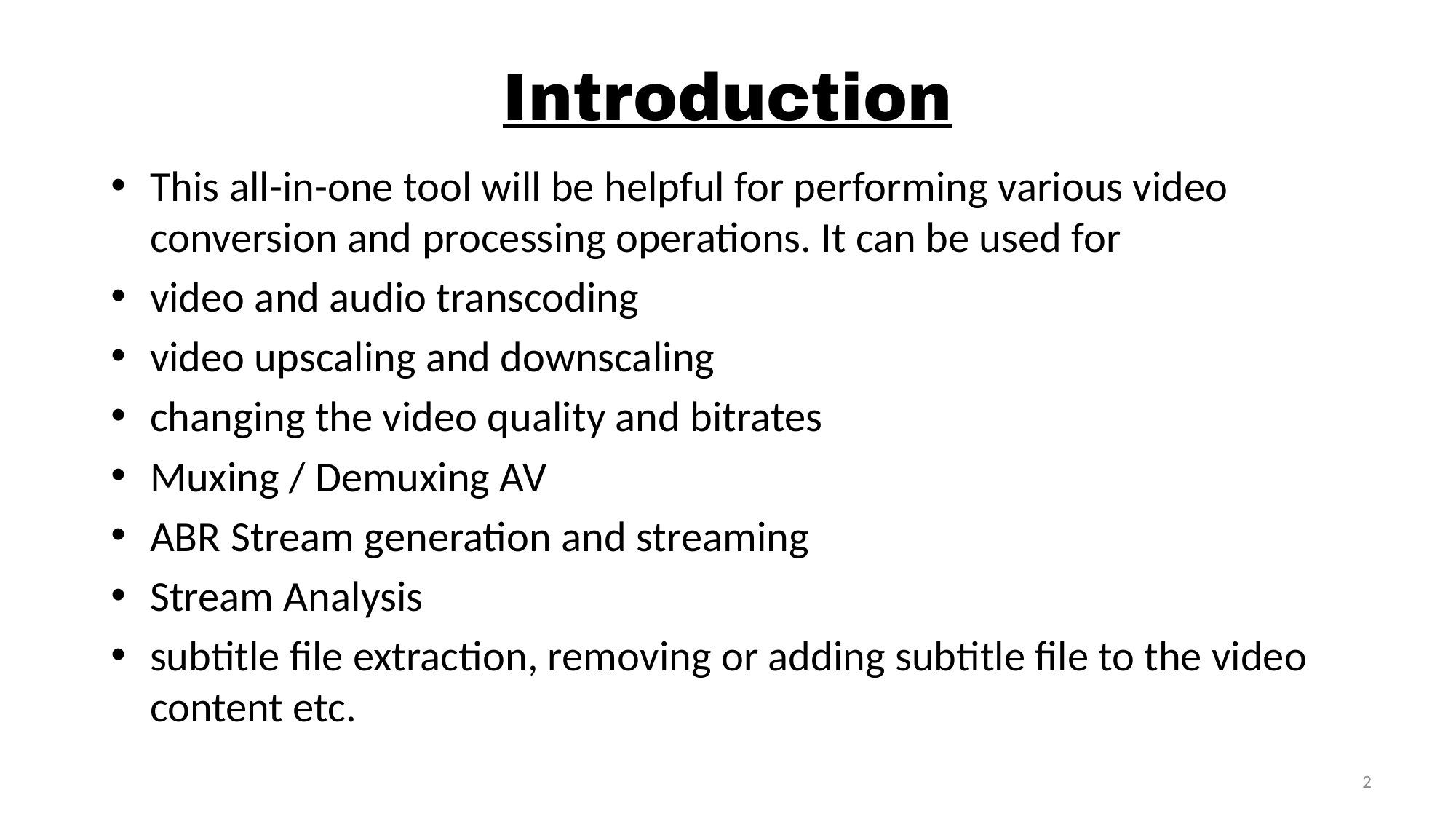

# Introduction
This all-in-one tool will be helpful for performing various video conversion and processing operations. It can be used for
video and audio transcoding
video upscaling and downscaling
changing the video quality and bitrates
Muxing / Demuxing AV
ABR Stream generation and streaming
Stream Analysis
subtitle file extraction, removing or adding subtitle file to the video content etc.
2